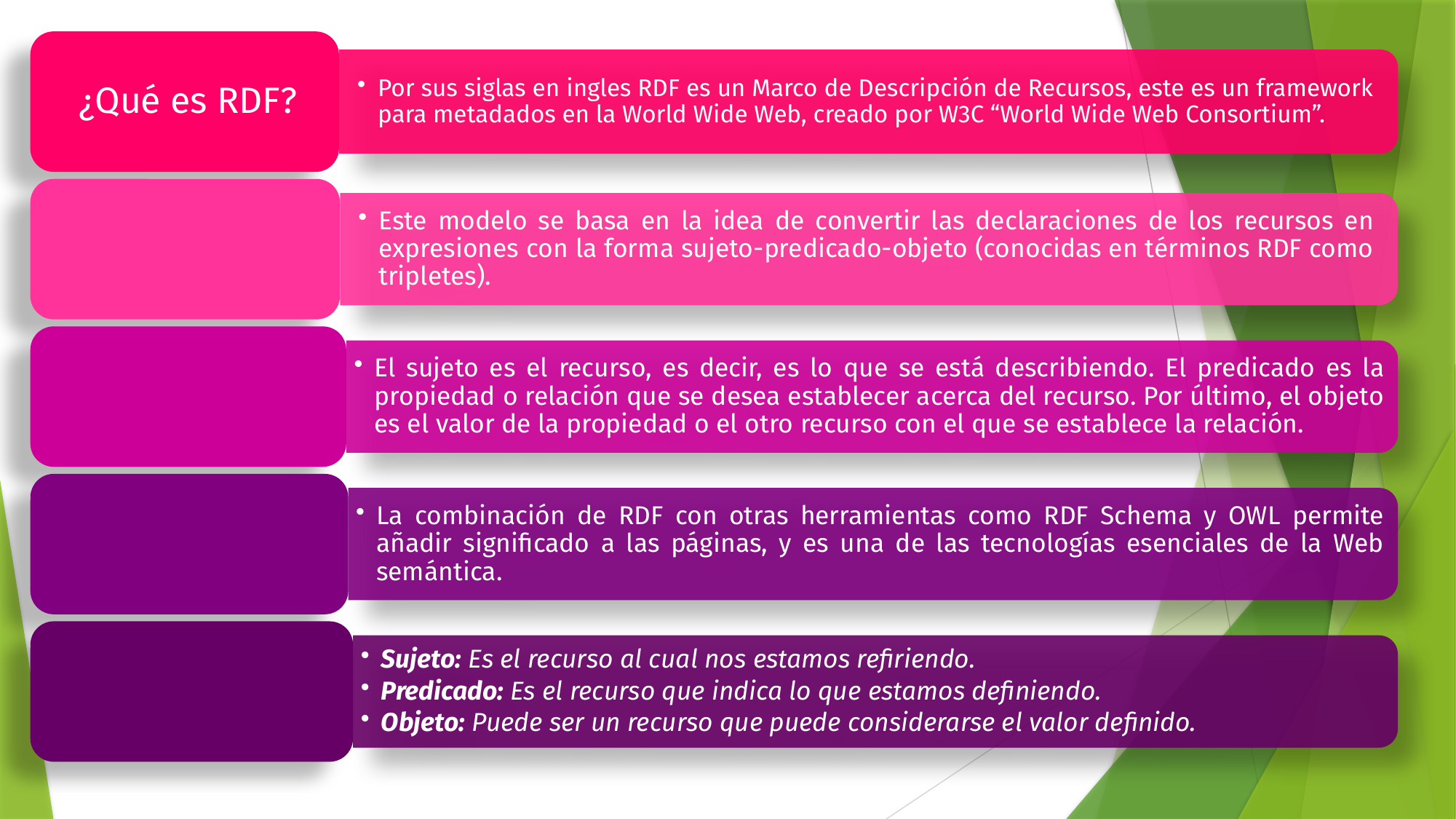

Por sus siglas en ingles RDF es un Marco de Descripción de Recursos, este es un framework para metadados en la World Wide Web, creado por W3C “World Wide Web Consortium”.
¿Qué es RDF?
Este modelo se basa en la idea de convertir las declaraciones de los recursos en expresiones con la forma sujeto-predicado-objeto (conocidas en términos RDF como tripletes).

El sujeto es el recurso, es decir, es lo que se está describiendo. El predicado es la propiedad o relación que se desea establecer acerca del recurso. Por último, el objeto es el valor de la propiedad o el otro recurso con el que se establece la relación.

La combinación de RDF con otras herramientas como RDF Schema y OWL permite añadir significado a las páginas, y es una de las tecnologías esenciales de la Web semántica.

Sujeto: Es el recurso al cual nos estamos refiriendo.
Predicado: Es el recurso que indica lo que estamos definiendo.
Objeto: Puede ser un recurso que puede considerarse el valor definido.